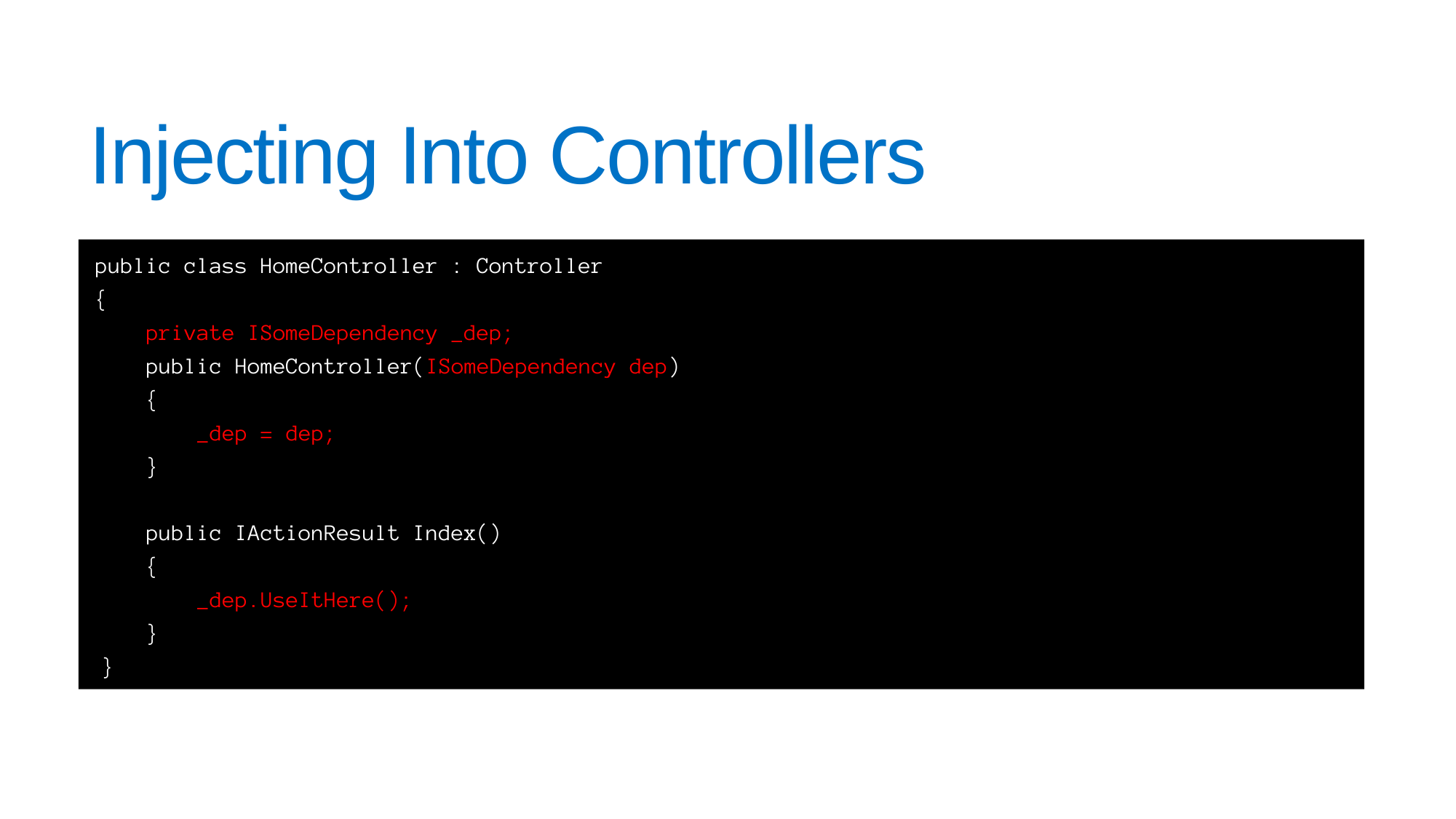

# Injecting Into Controllers
public class HomeController : Controller
{
    private ISomeDependency _dep;
    public HomeController(ISomeDependency dep)
    {
        _dep = dep;
    }

    public IActionResult Index()
    {
        _dep.UseItHere();
    }
 }